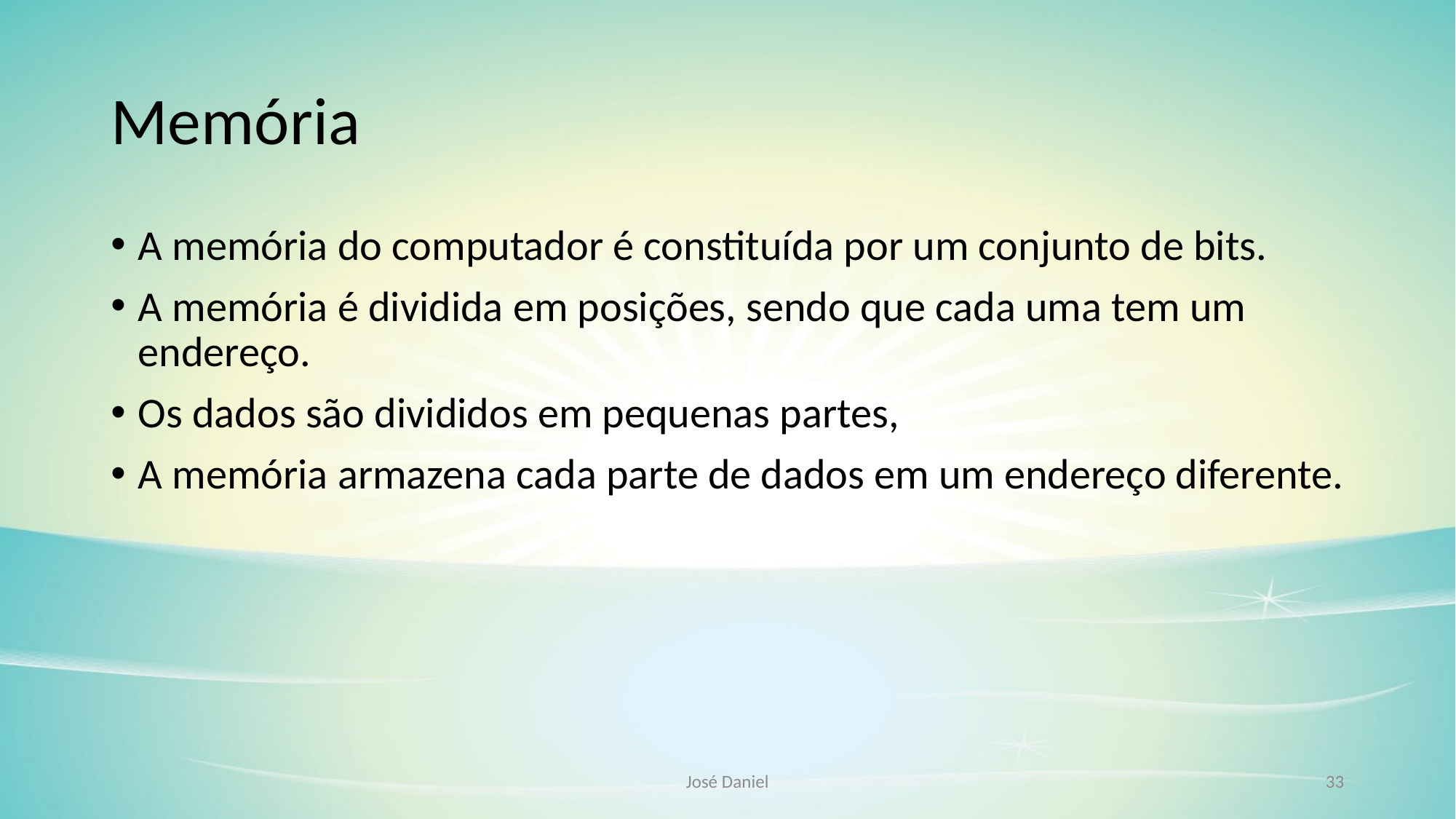

# Memória
A memória do computador é constituída por um conjunto de bits.
A memória é dividida em posições, sendo que cada uma tem um endereço.
Os dados são divididos em pequenas partes,
A memória armazena cada parte de dados em um endereço diferente.
José Daniel
33